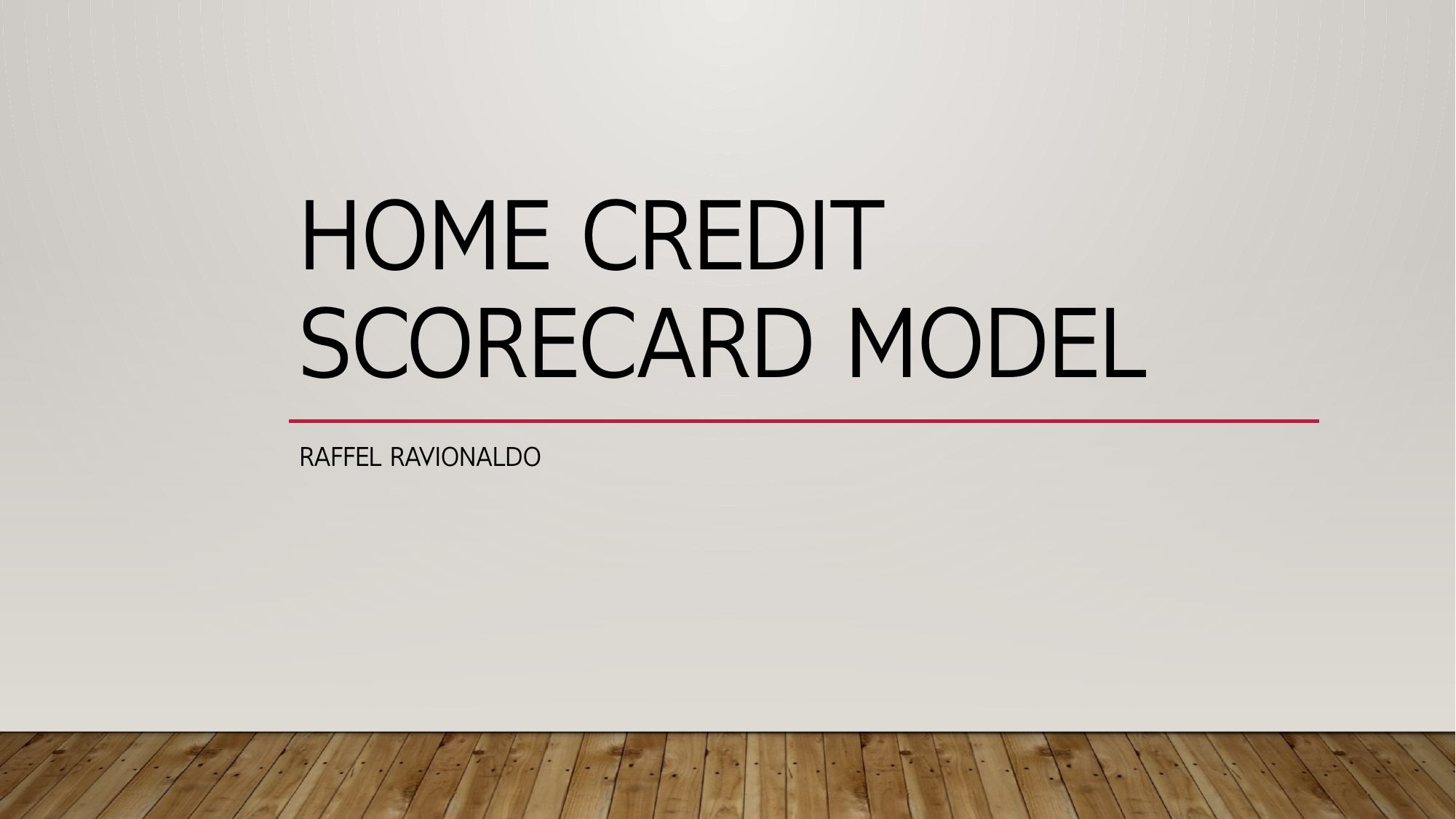

# Home Credit Scorecard Model
Raffel Ravionaldo